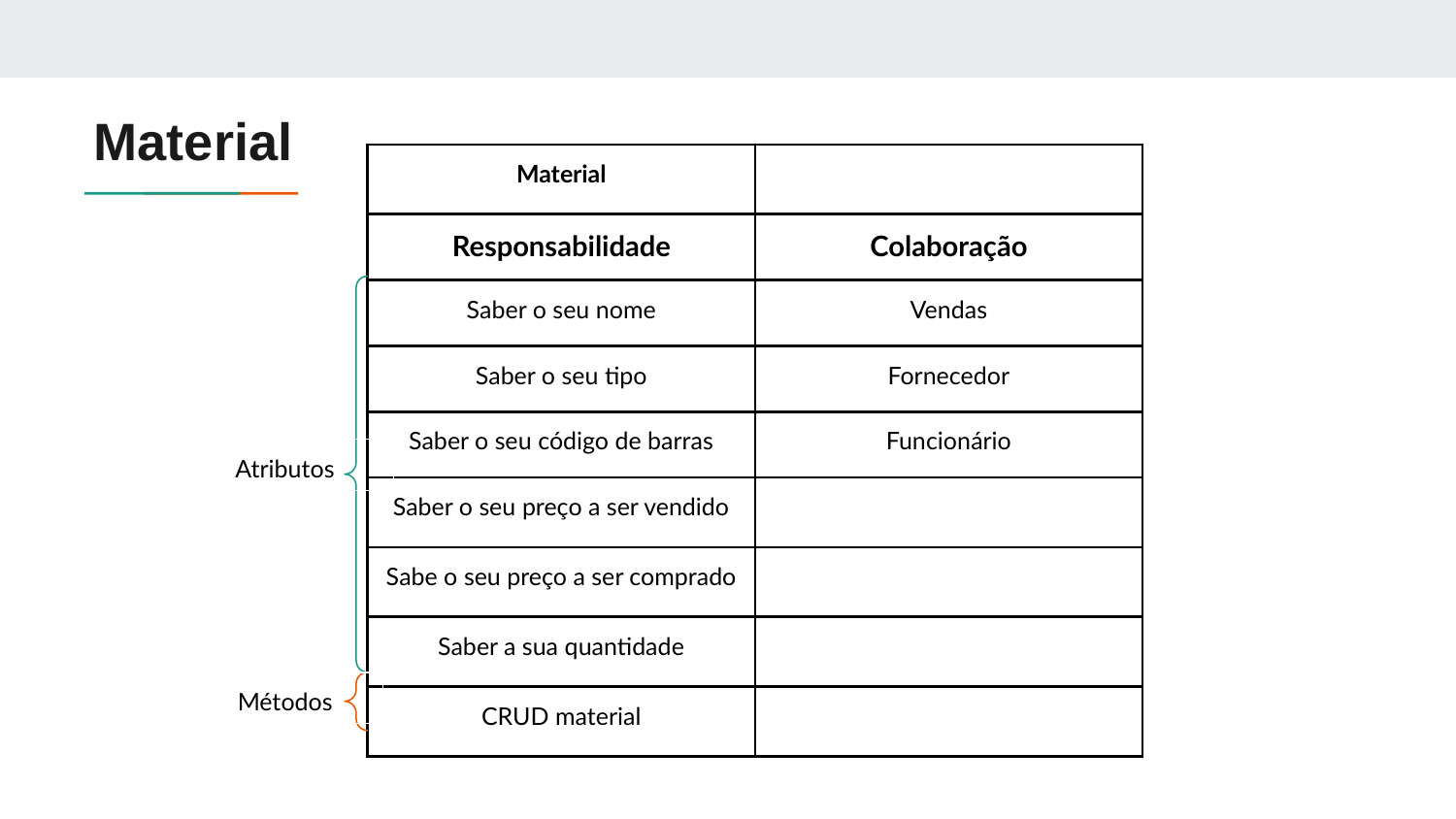

# Material
| Material |  |
| --- | --- |
| Responsabilidade | Colaboração |
| Saber o seu nome | Vendas |
| Saber o seu tipo | Fornecedor |
| Saber o seu código de barras | Funcionário |
| Saber o seu preço a ser vendido |  |
| Sabe o seu preço a ser comprado |  |
| Saber a sua quantidade |  |
| CRUD material |  |

Atributos
Métodos